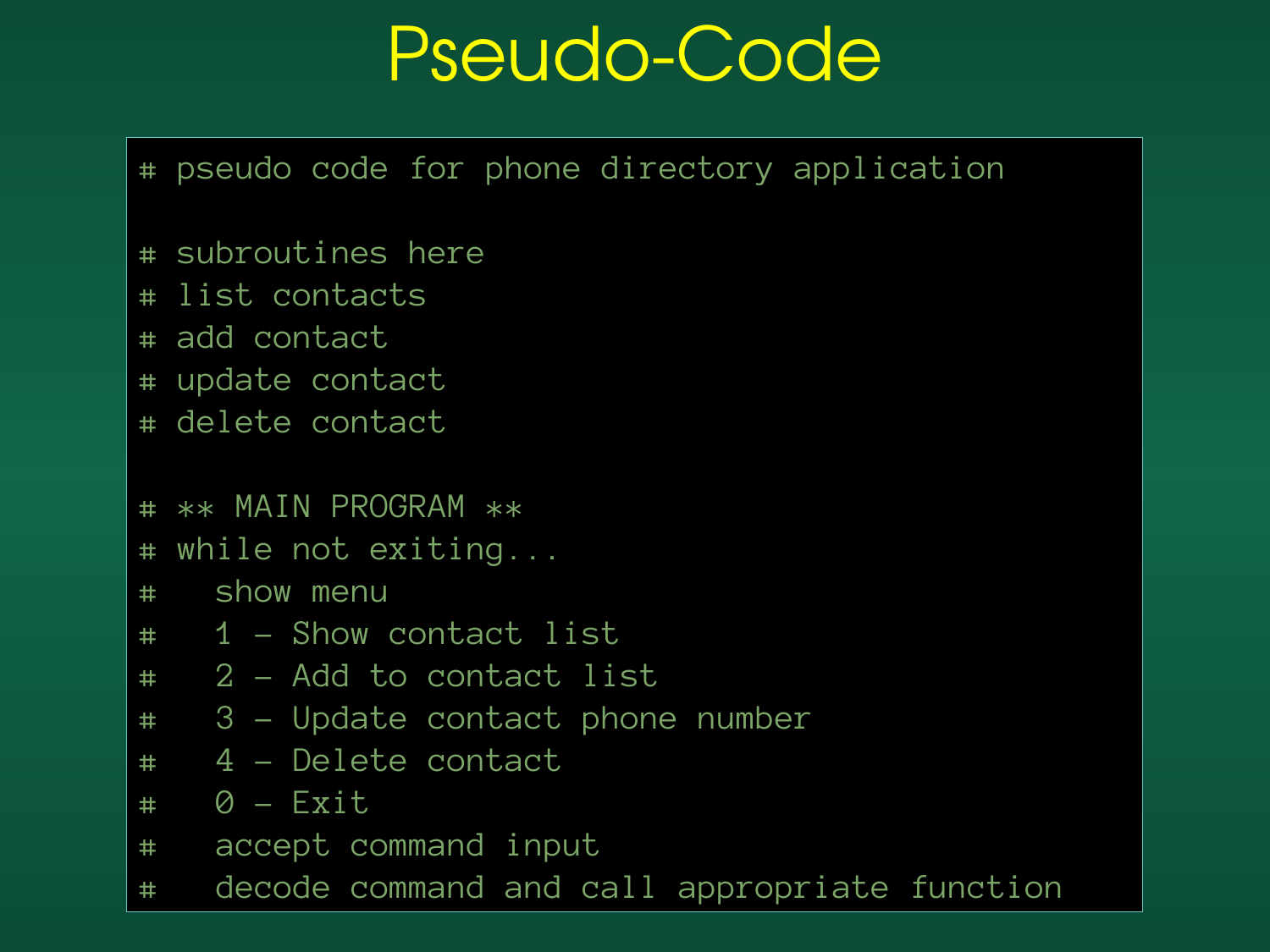

# Pseudo-Code
# pseudo code for phone directory application
# subroutines here
# list contacts
# add contact
# update contact
# delete contact
# ** MAIN PROGRAM **
# while not exiting...
#   show menu
#   1 - Show contact list
#   2 - Add to contact list
#   3 - Update contact phone number
#   4 - Delete contact
#   0 - Exit
#   accept command input
#   decode command and call appropriate function